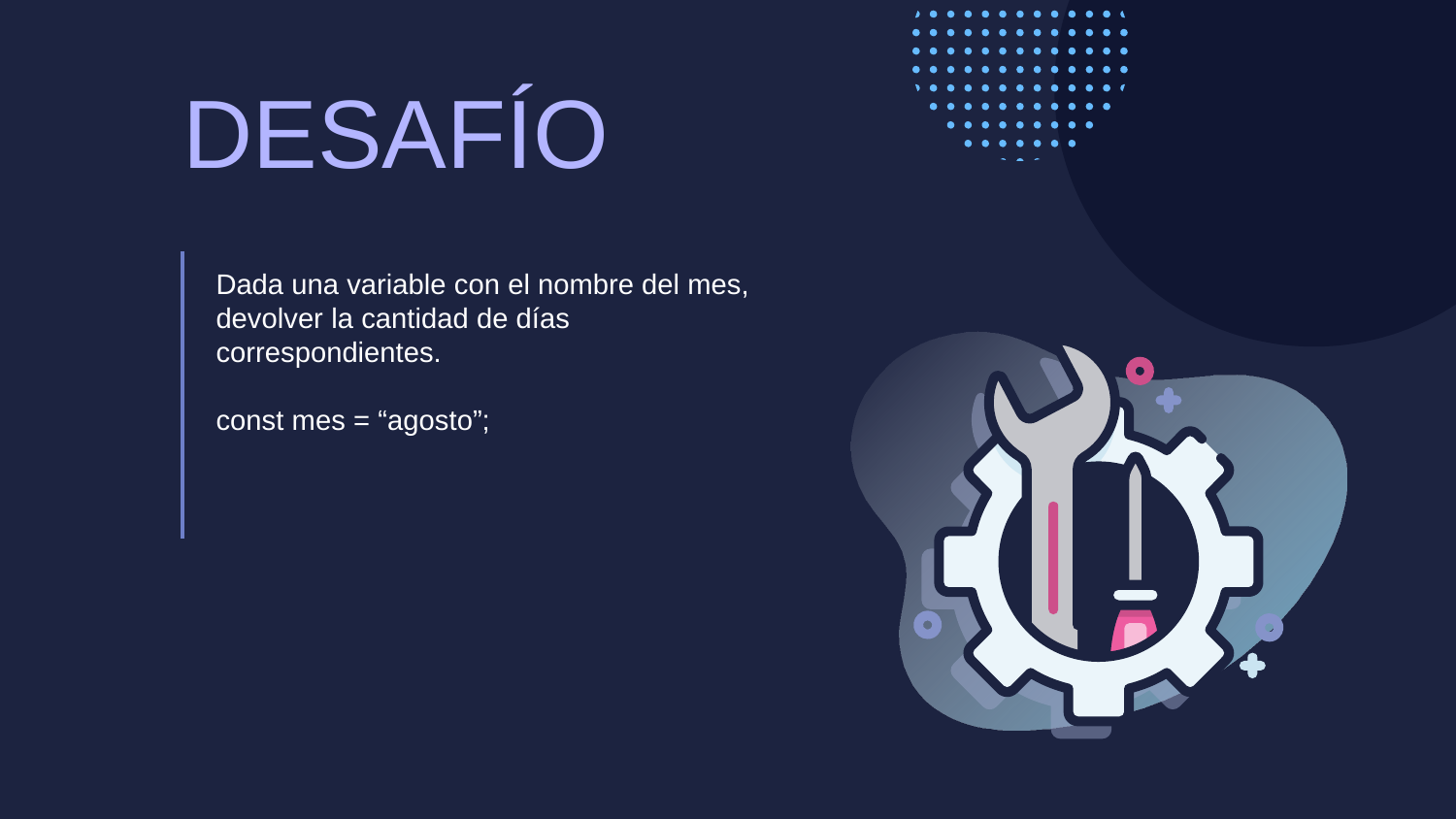

DESAFÍO
Dada una variable con el nombre del mes, devolver la cantidad de días correspondientes.

const mes = “agosto”;